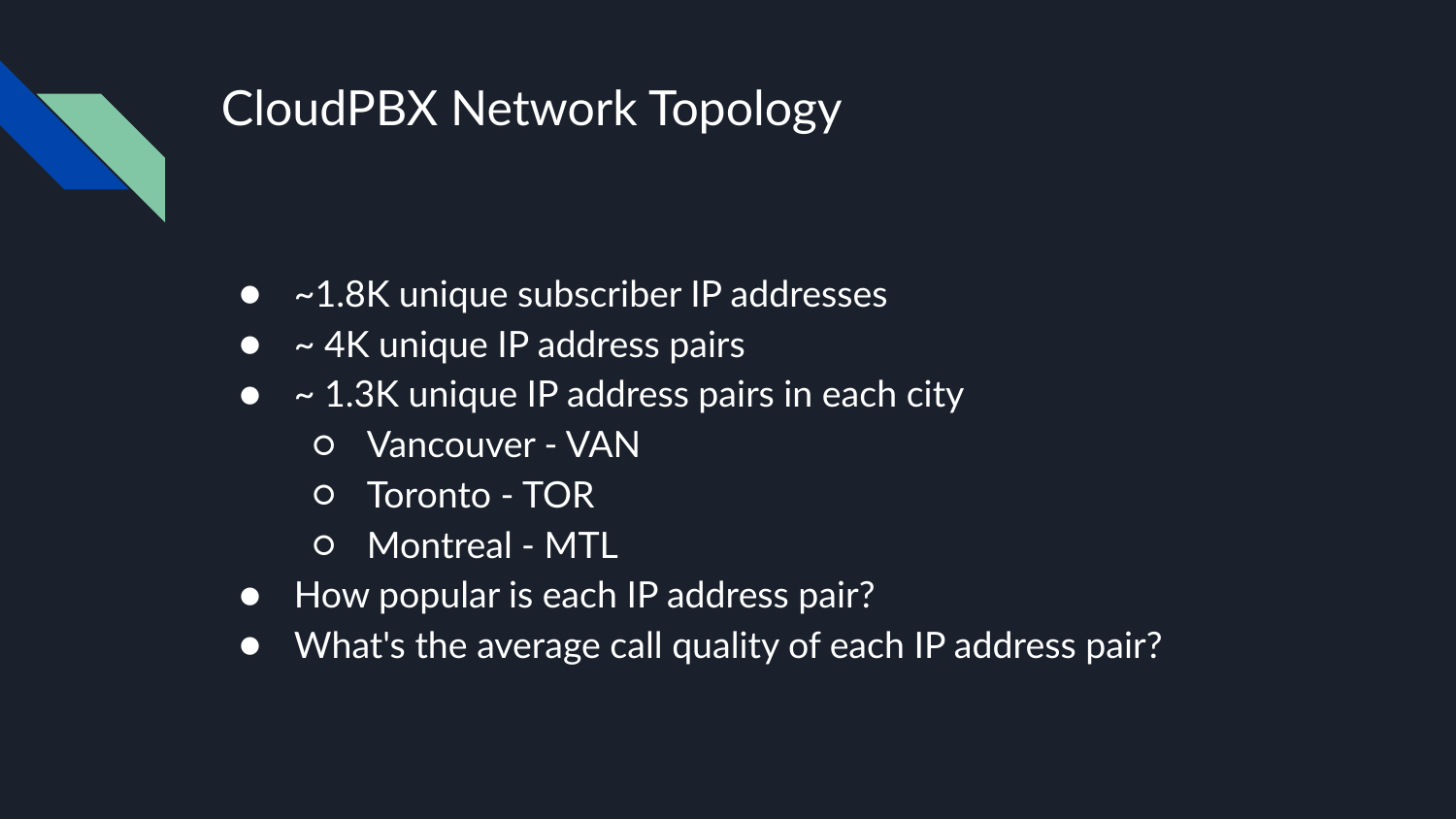

# CloudPBX Network Topology
~1.8K unique subscriber IP addresses
~ 4K unique IP address pairs
~ 1.3K unique IP address pairs in each city
Vancouver - VAN
Toronto - TOR
Montreal - MTL
How popular is each IP address pair?
What's the average call quality of each IP address pair?